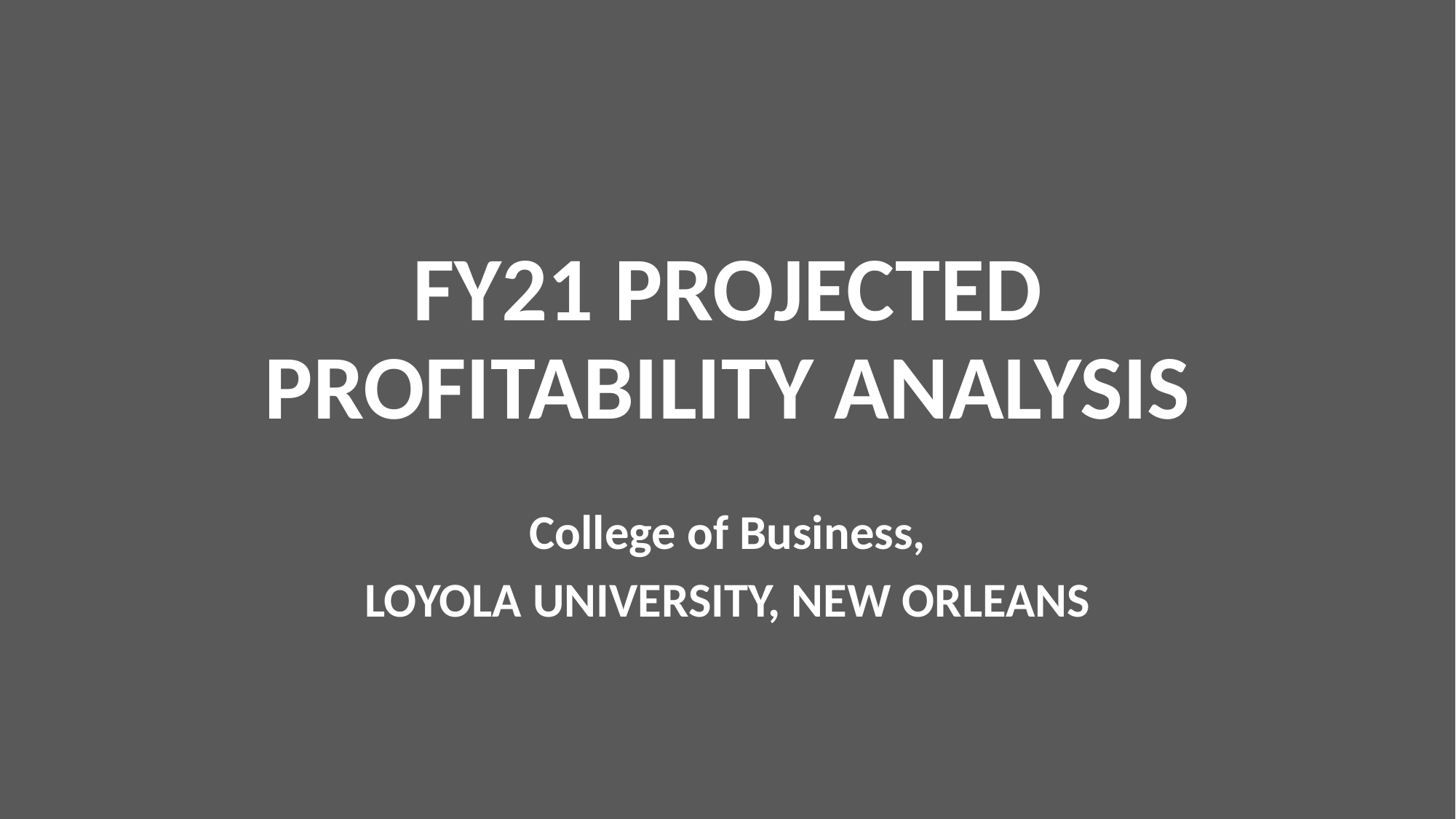

# FY21 PROJECTED PROFITABILITY ANALYSIS
College of Business,
LOYOLA UNIVERSITY, NEW ORLEANS